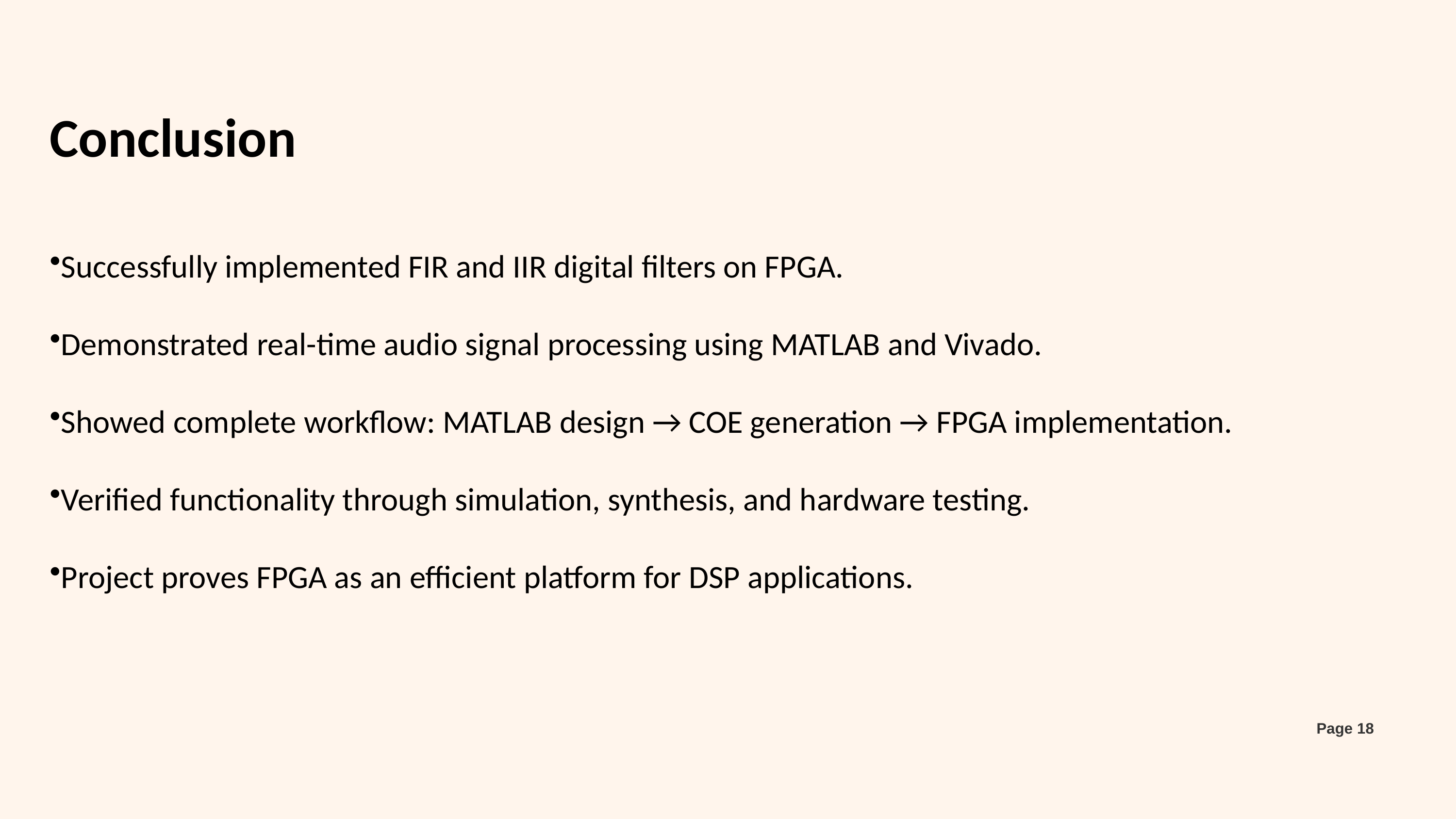

Conclusion

Successfully implemented FIR and IIR digital filters on FPGA.
Demonstrated real-time audio signal processing using MATLAB and Vivado.
Showed complete workflow: MATLAB design → COE generation → FPGA implementation.
Verified functionality through simulation, synthesis, and hardware testing.
Project proves FPGA as an efficient platform for DSP applications.

Page 18